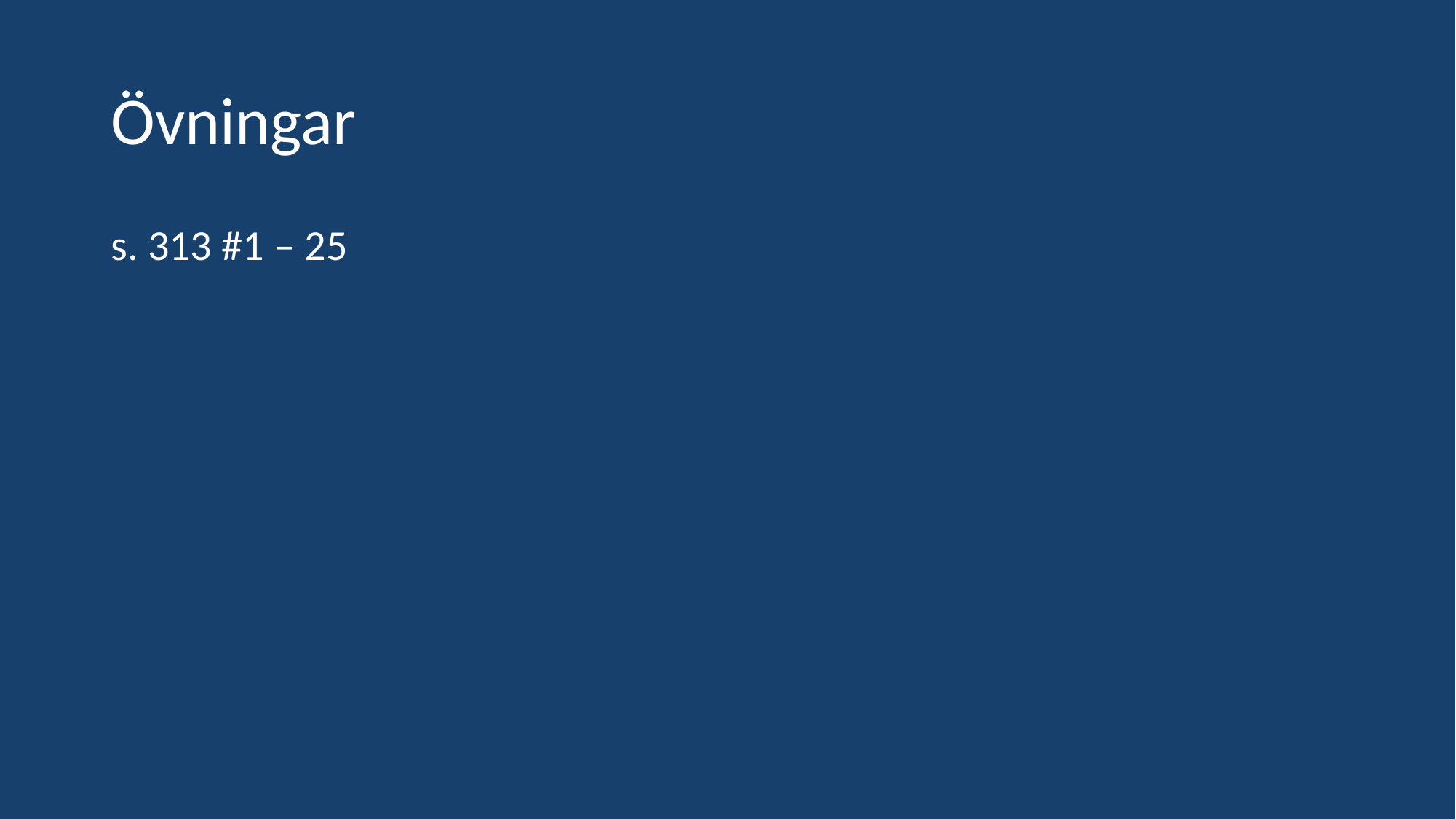

# Övningar
s. 313 #1 – 25